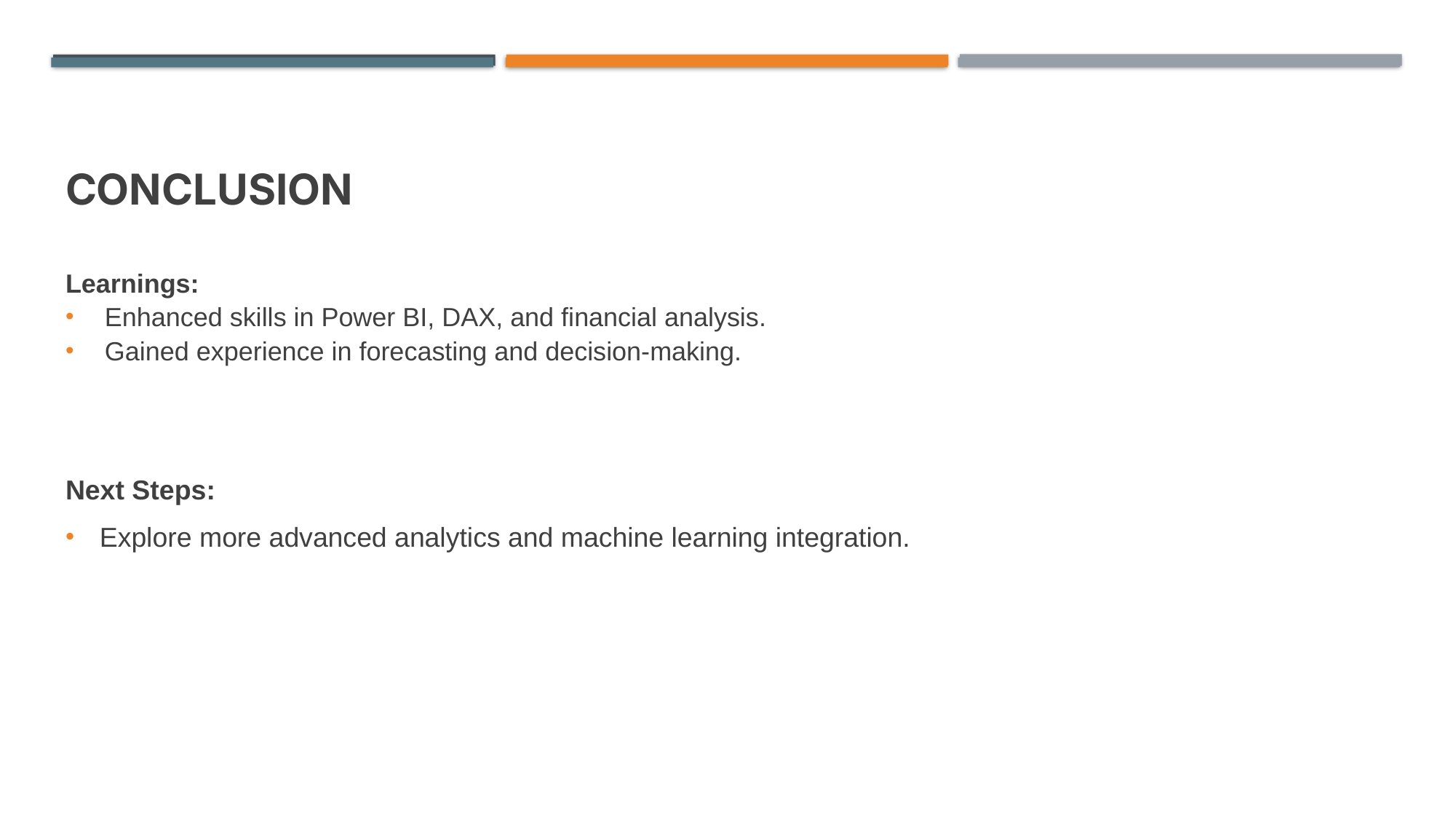

# Conclusion
Learnings:
Enhanced skills in Power BI, DAX, and financial analysis.
Gained experience in forecasting and decision-making.

Next Steps:
Explore more advanced analytics and machine learning integration.